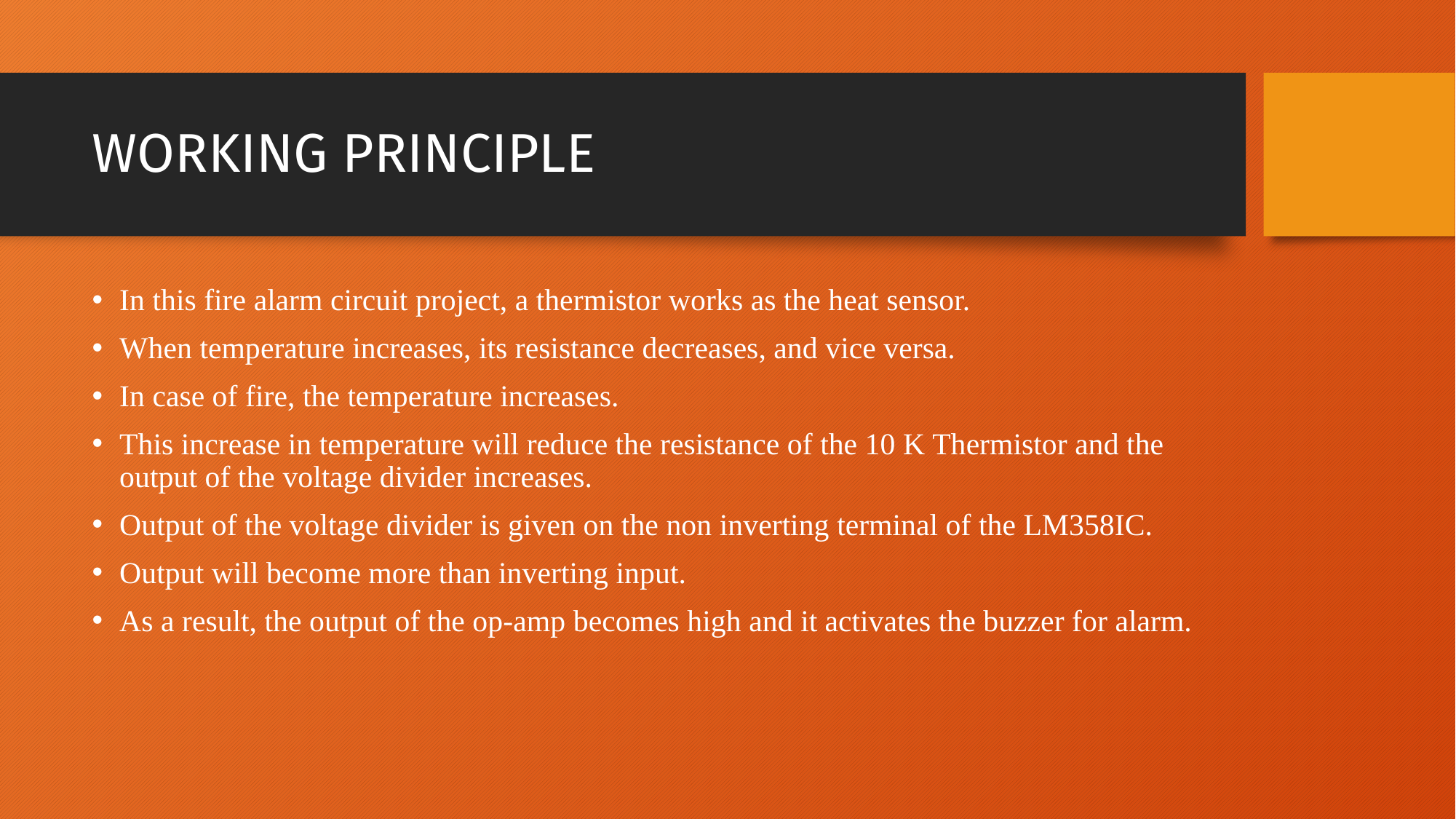

# WORKING PRINCIPLE
In this fire alarm circuit project, a thermistor works as the heat sensor.
When temperature increases, its resistance decreases, and vice versa.
In case of fire, the temperature increases.
This increase in temperature will reduce the resistance of the 10 K Thermistor and the output of the voltage divider increases.
Output of the voltage divider is given on the non inverting terminal of the LM358IC.
Output will become more than inverting input.
As a result, the output of the op-amp becomes high and it activates the buzzer for alarm.